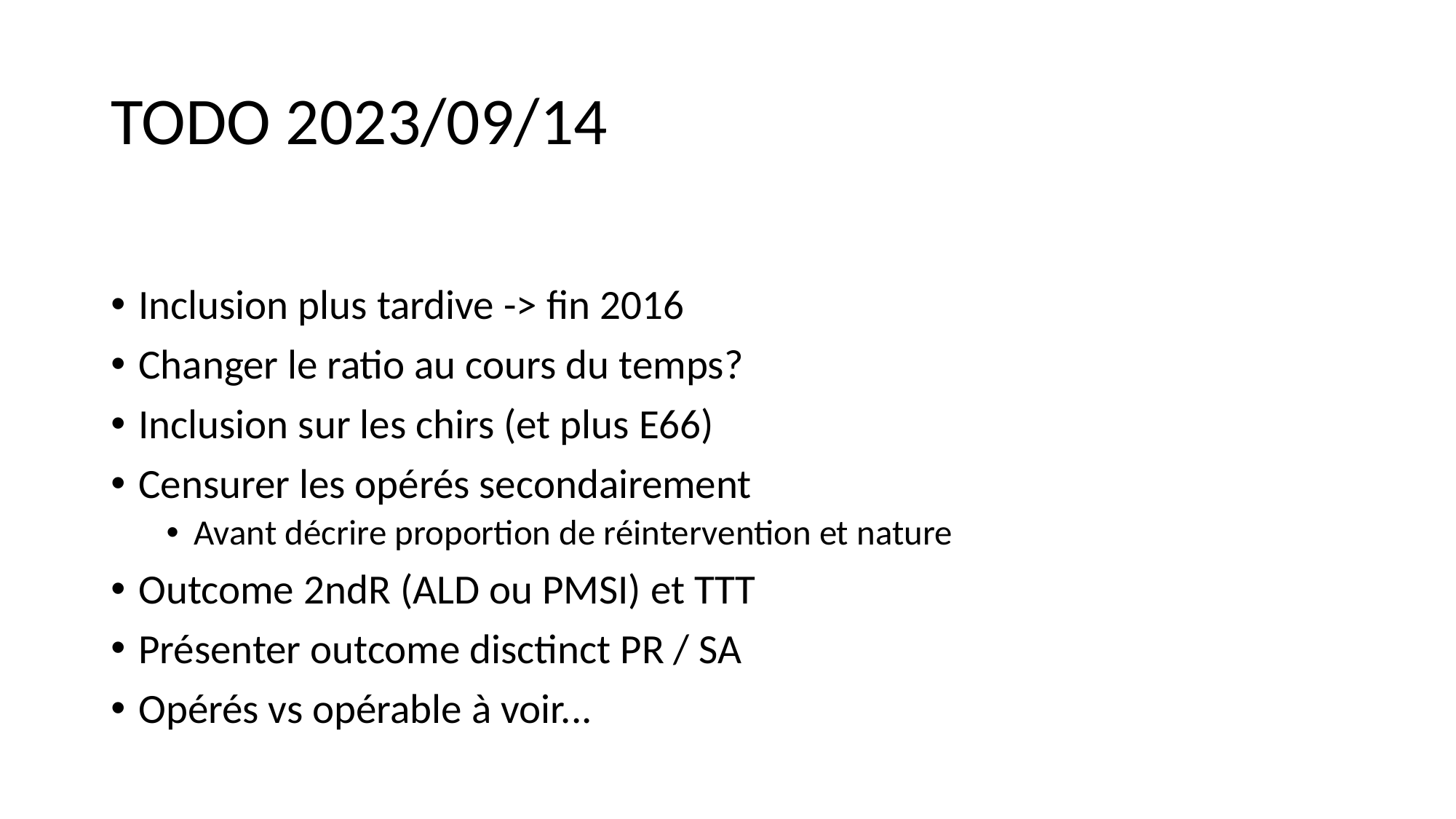

# TODO 2023/09/14

Inclusion plus tardive -> fin 2016
Changer le ratio au cours du temps?
Inclusion sur les chirs (et plus E66)
Censurer les opérés secondairement
Avant décrire proportion de réintervention et nature
Outcome 2ndR (ALD ou PMSI) et TTT
Présenter outcome disctinct PR / SA
Opérés vs opérable à voir...